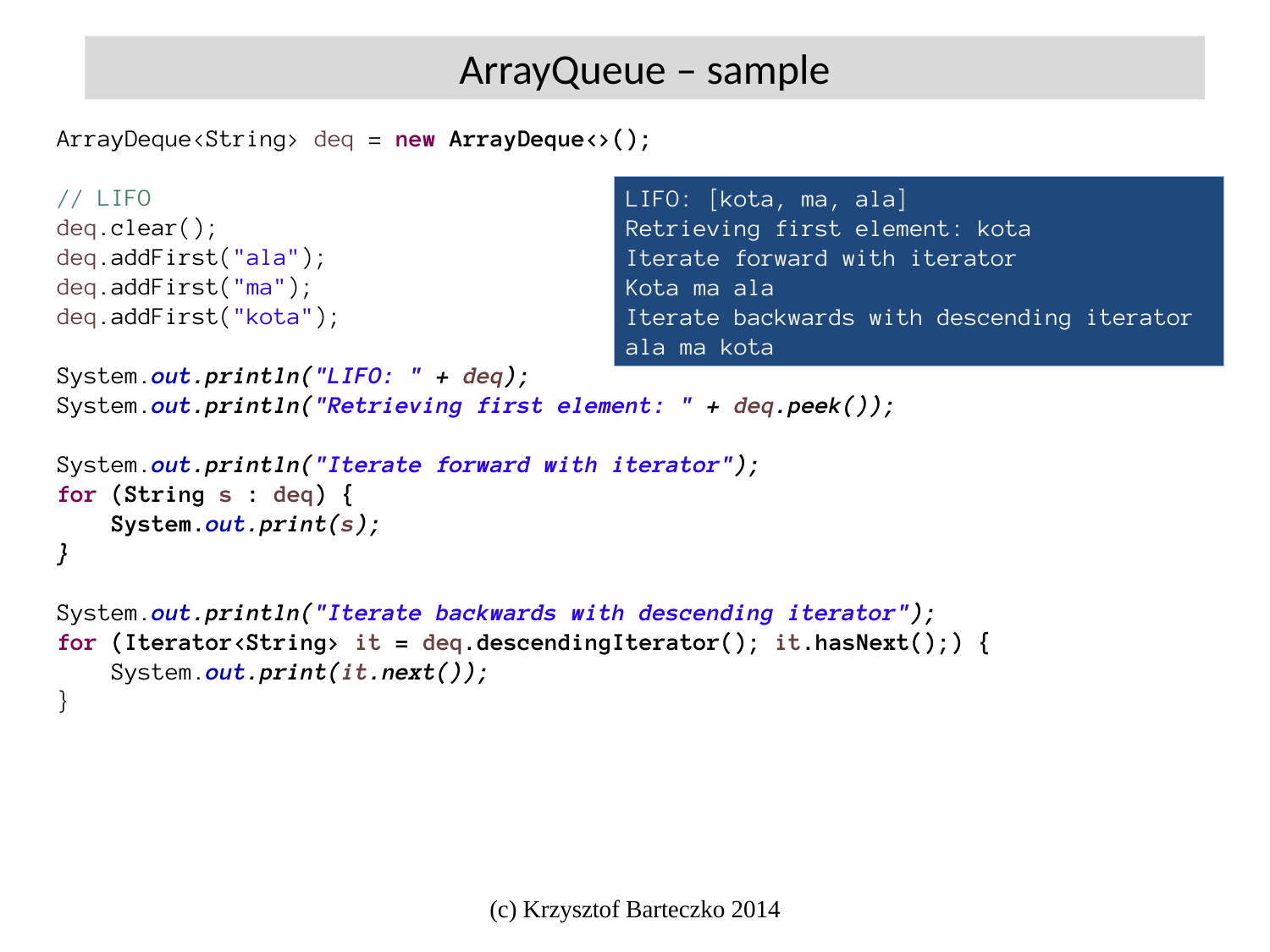

ArrayQueue – sample
ArrayDeque<String> deq = new ArrayDeque<>();

// LIFO
deq.clear();
deq.addFirst("ala");
deq.addFirst("ma");
deq.addFirst("kota");

System.out.println("LIFO: " + deq);
System.out.println("Retrieving first element: " + deq.peek());

System.out.println("Iterate forward with iterator");
for (String s : deq) {
    System.out.print(s);
}

System.out.println("Iterate backwards with descending iterator");
for (Iterator<String> it = deq.descendingIterator(); it.hasNext();) {
    System.out.print(it.next());
}
LIFO: [kota, ma, ala]
Retrieving first element: kota
Iterate forward with iterator
Kota ma ala
Iterate backwards with descending iterator
ala ma kota
(c) Krzysztof Barteczko 2014